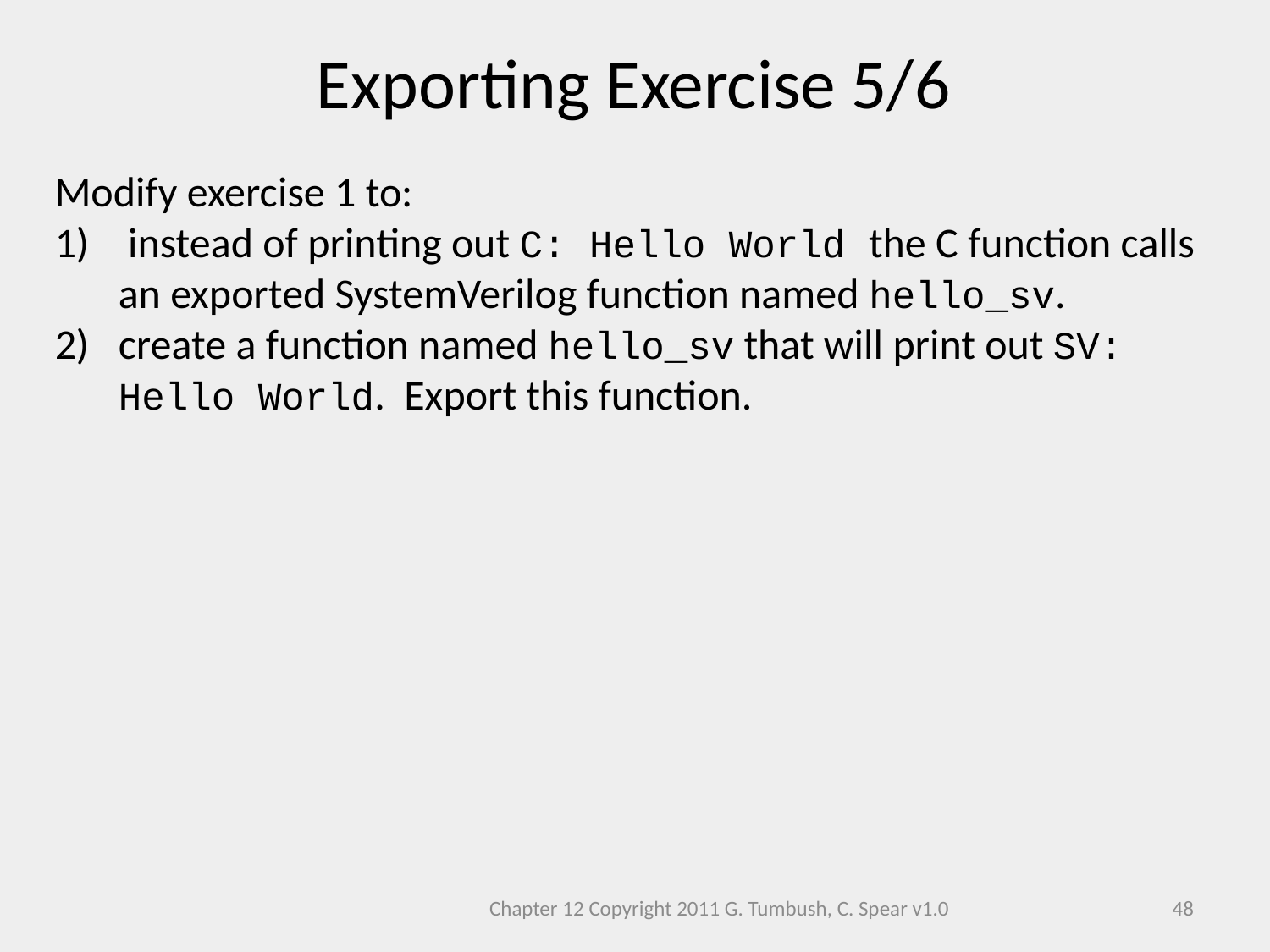

Exporting Exercise 5/6
Modify exercise 1 to:
 instead of printing out C: Hello World the C function calls an exported SystemVerilog function named hello_sv.
create a function named hello_sv that will print out SV: Hello World.  Export this function.
Chapter 12 Copyright 2011 G. Tumbush, C. Spear v1.0
48